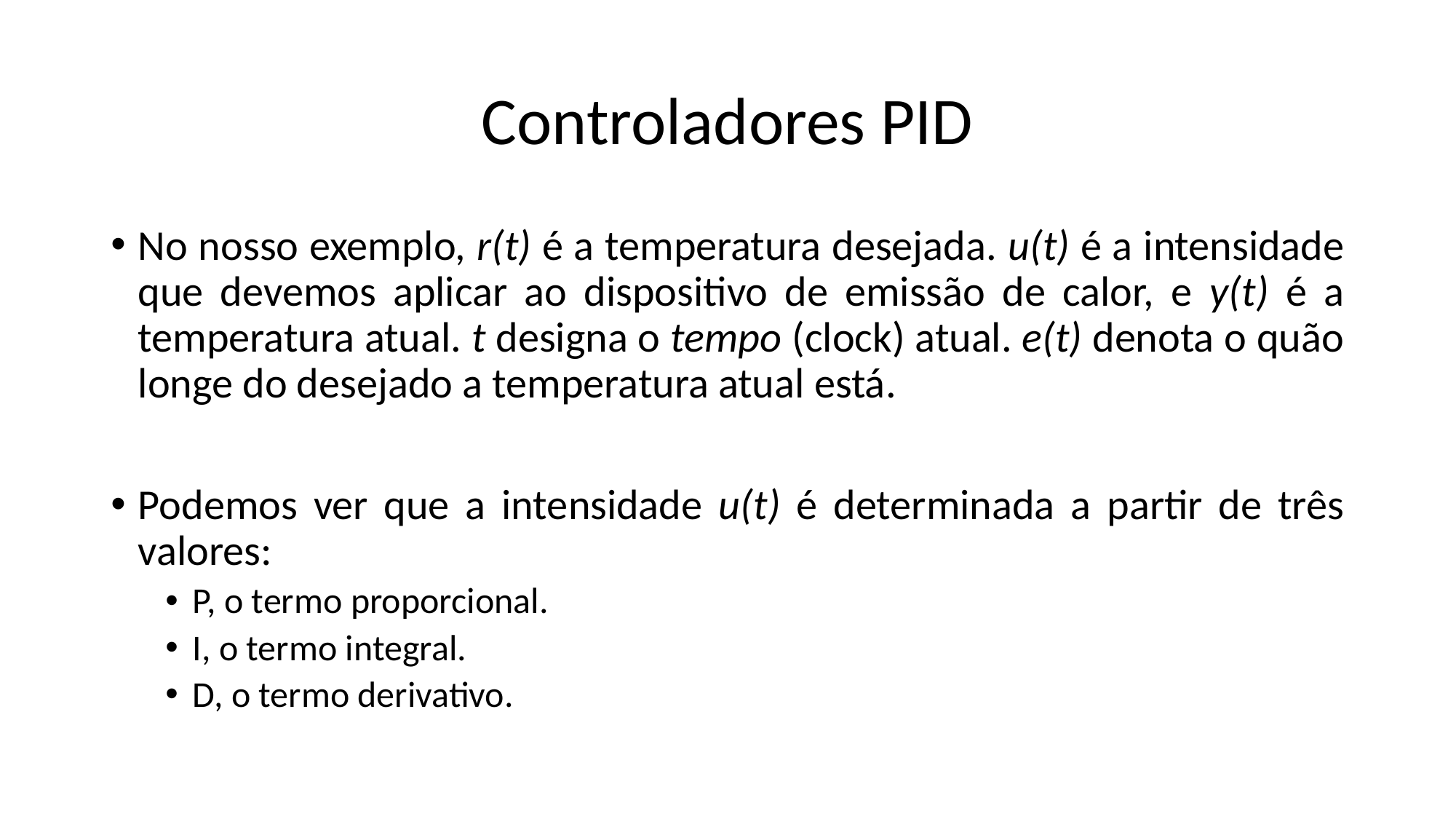

# Controladores PID
No nosso exemplo, r(t) é a temperatura desejada. u(t) é a intensidade que devemos aplicar ao dispositivo de emissão de calor, e y(t) é a temperatura atual. t designa o tempo (clock) atual. e(t) denota o quão longe do desejado a temperatura atual está.

Podemos ver que a intensidade u(t) é determinada a partir de três valores:
P, o termo proporcional.
I, o termo integral.
D, o termo derivativo.